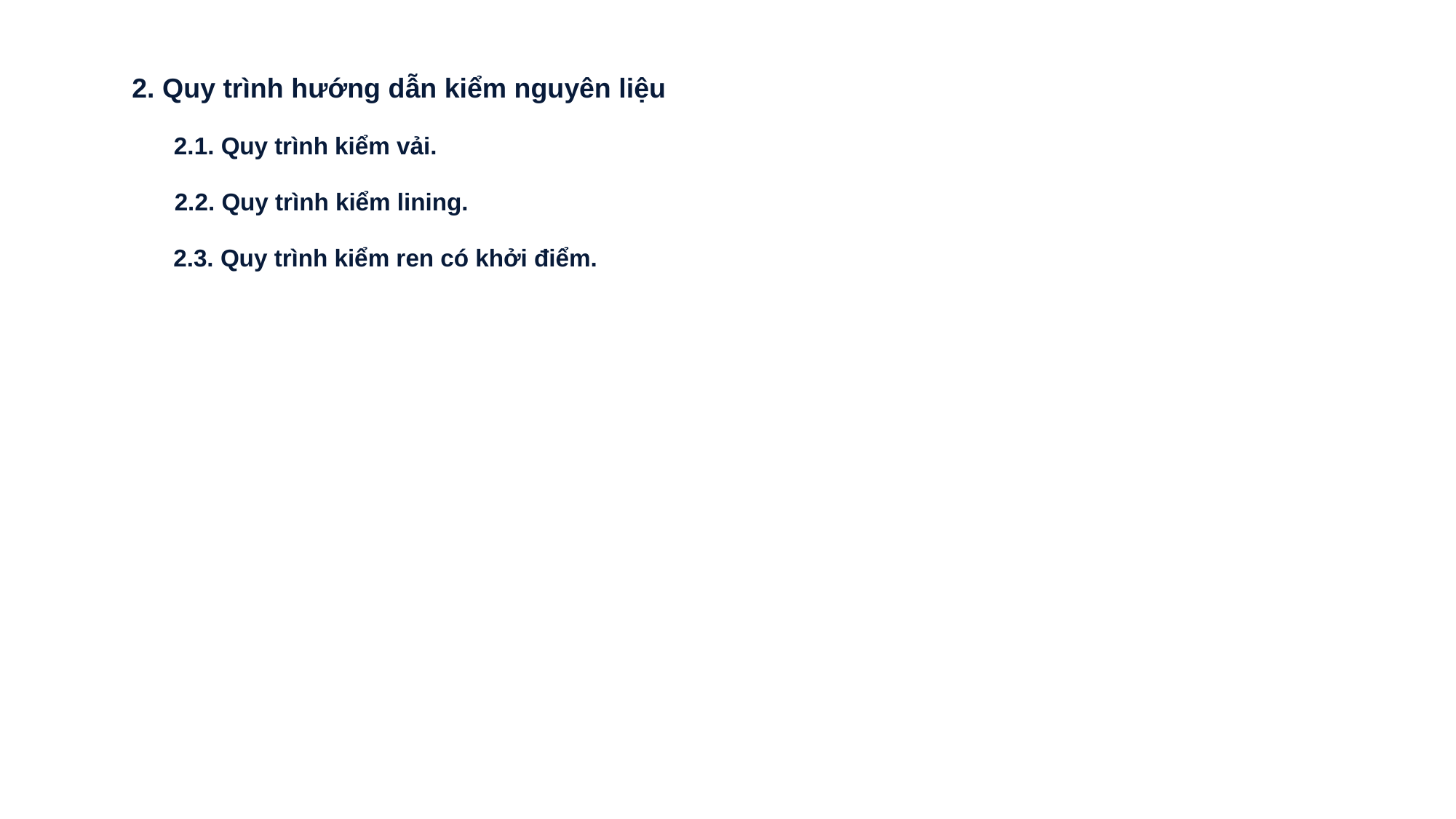

2. Quy trình hướng dẫn kiểm nguyên liệu
2.1. Quy trình kiểm vải.
2.2. Quy trình kiểm lining.
2.3. Quy trình kiểm ren có khởi điểm.